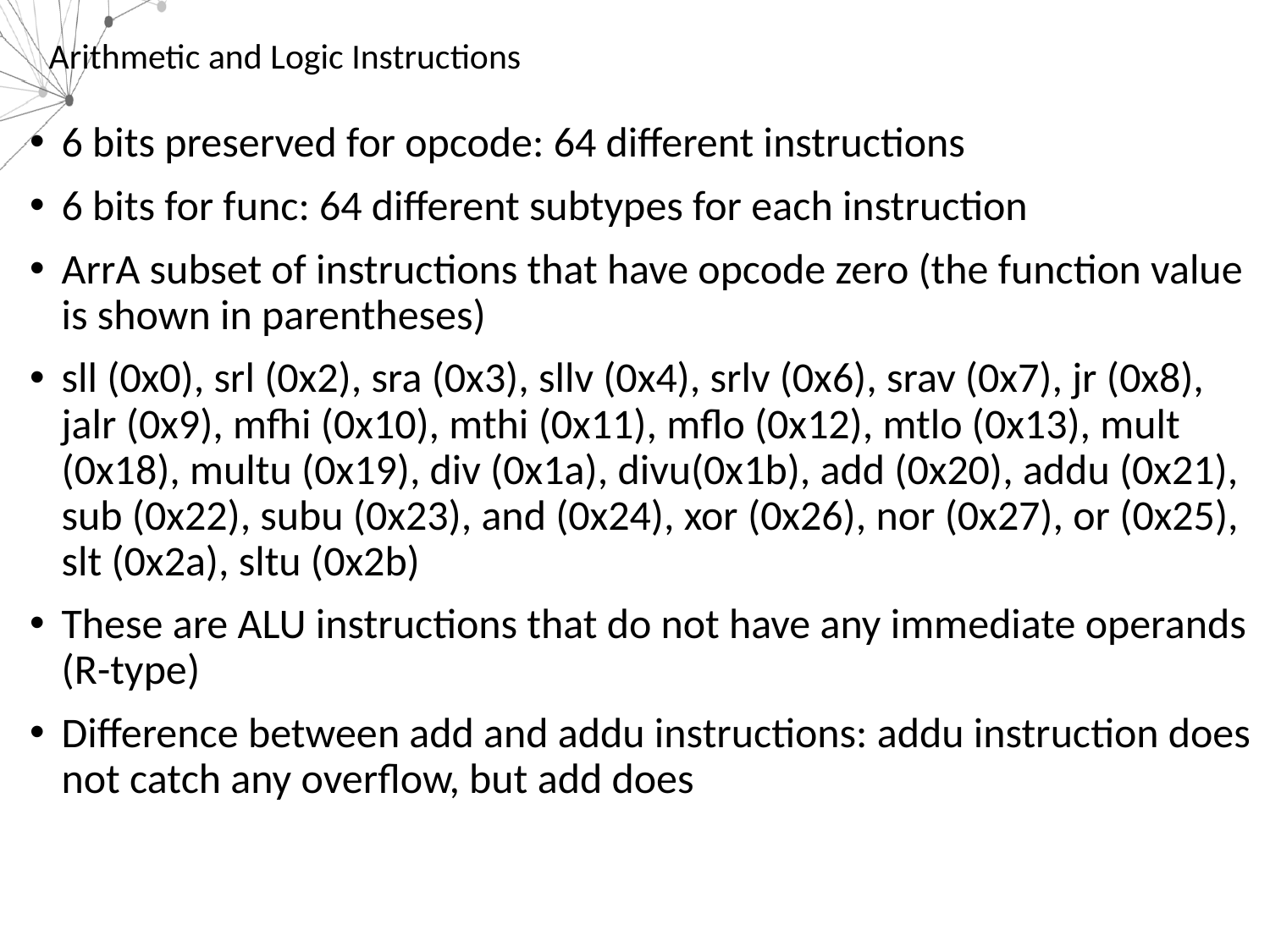

# Arithmetic and Logic Instructions
6 bits preserved for opcode: 64 different instructions
6 bits for func: 64 different subtypes for each instruction
ArrA subset of instructions that have opcode zero (the function value is shown in parentheses)
sll (0x0), srl (0x2), sra (0x3), sllv (0x4), srlv (0x6), srav (0x7), jr (0x8), jalr (0x9), mfhi (0x10), mthi (0x11), mflo (0x12), mtlo (0x13), mult (0x18), multu (0x19), div (0x1a), divu(0x1b), add (0x20), addu (0x21), sub (0x22), subu (0x23), and (0x24), xor (0x26), nor (0x27), or (0x25), slt (0x2a), sltu (0x2b)
These are ALU instructions that do not have any immediate operands (R-type)
Difference between add and addu instructions: addu instruction does not catch any overflow, but add does